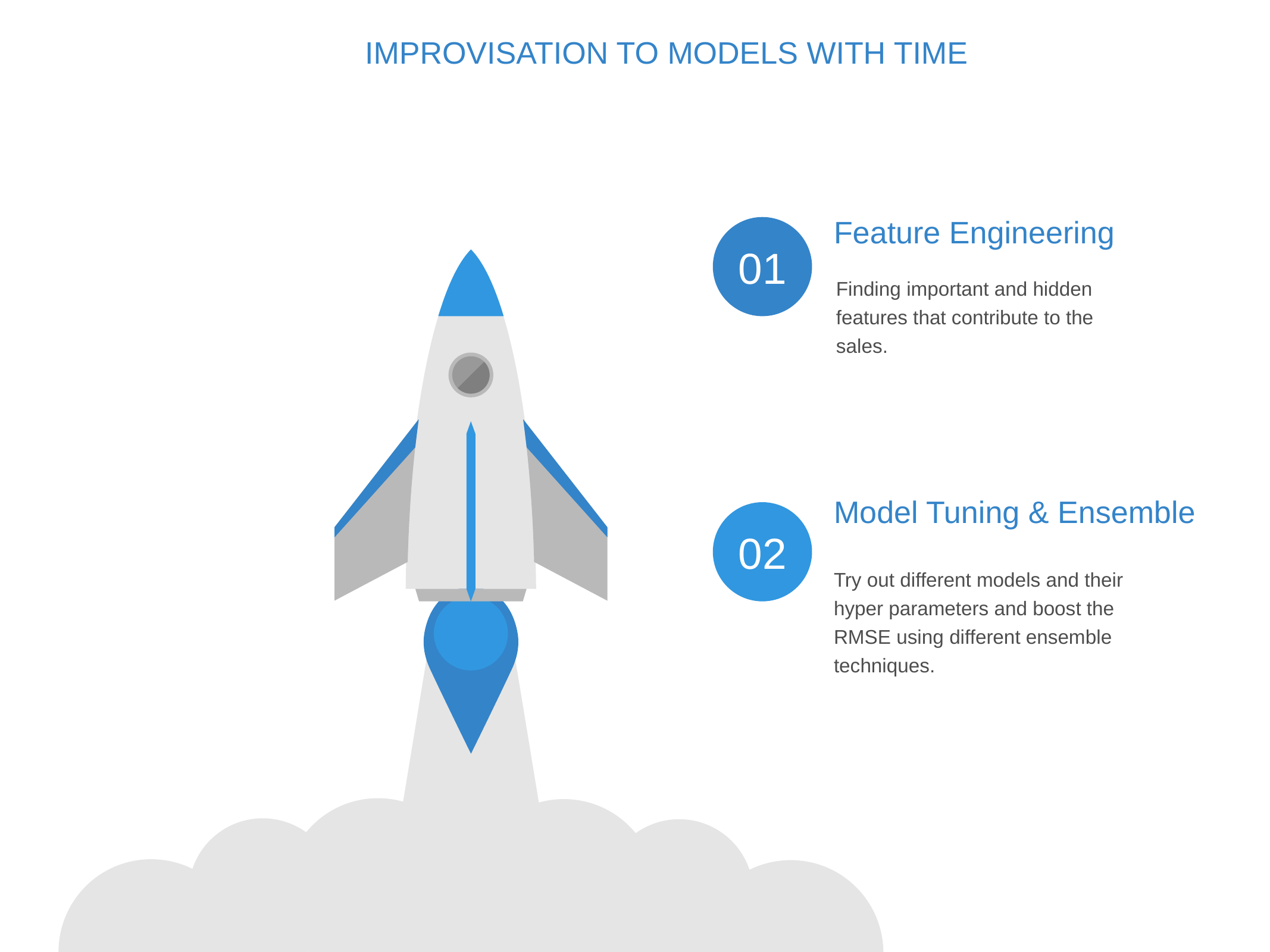

IMPROVISATION TO MODELS WITH TIME

01
Model Tuning & Ensemble
Try out different models and their hyper parameters and boost the RMSE using different ensemble techniques.
02

Feature Engineering
Finding important and hidden features that contribute to the sales.